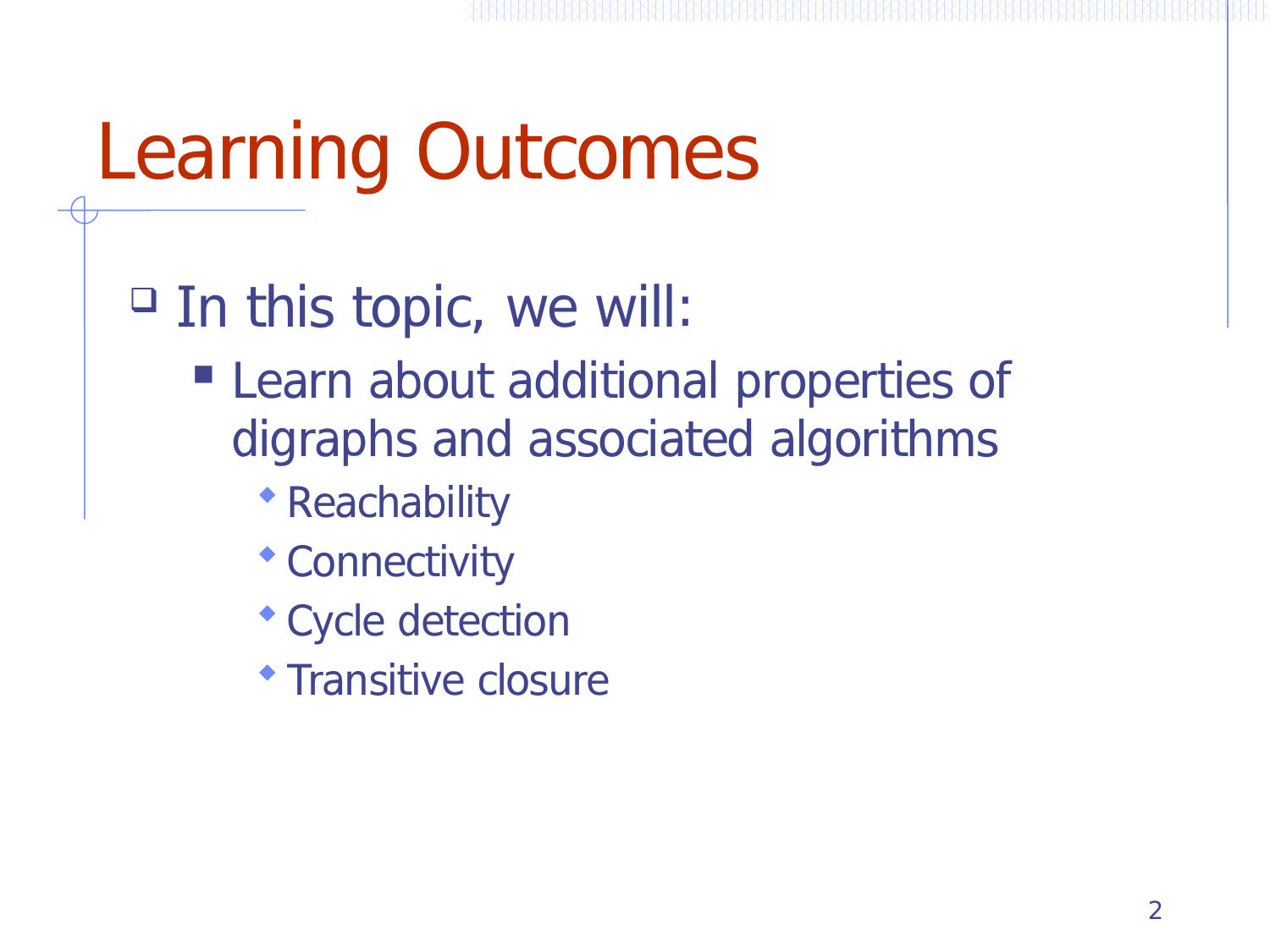

# Learning Outcomes
In this topic, we will:
Learn about additional properties of digraphs and associated algorithms
Reachability
Connectivity
Cycle detection
Transitive closure

2